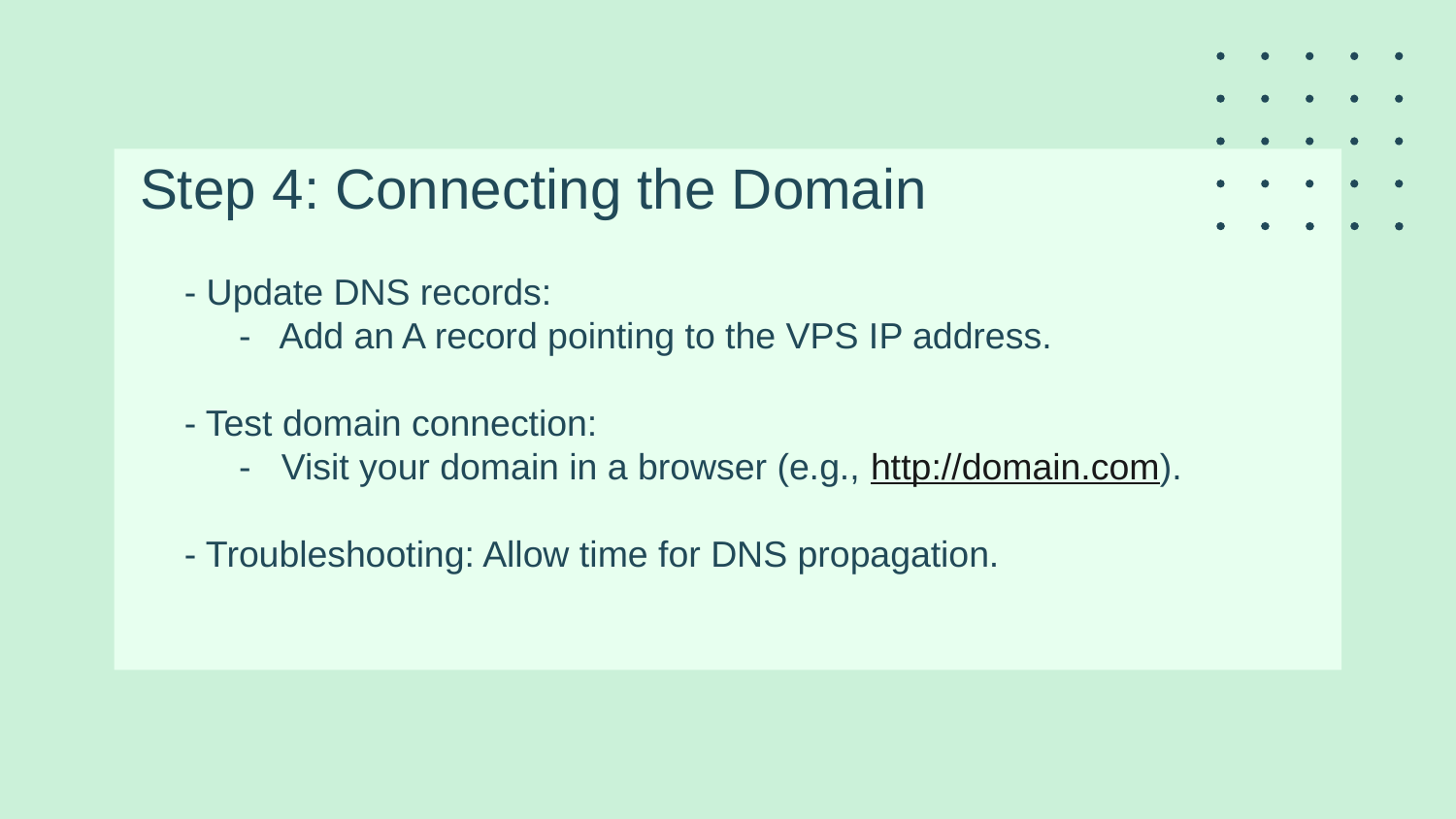

# Step 4: Connecting the Domain
- Update DNS records:
	-   Add an A record pointing to the VPS IP address.

- Test domain connection:
	-   Visit your domain in a browser (e.g., http://domain.com).

- Troubleshooting: Allow time for DNS propagation.